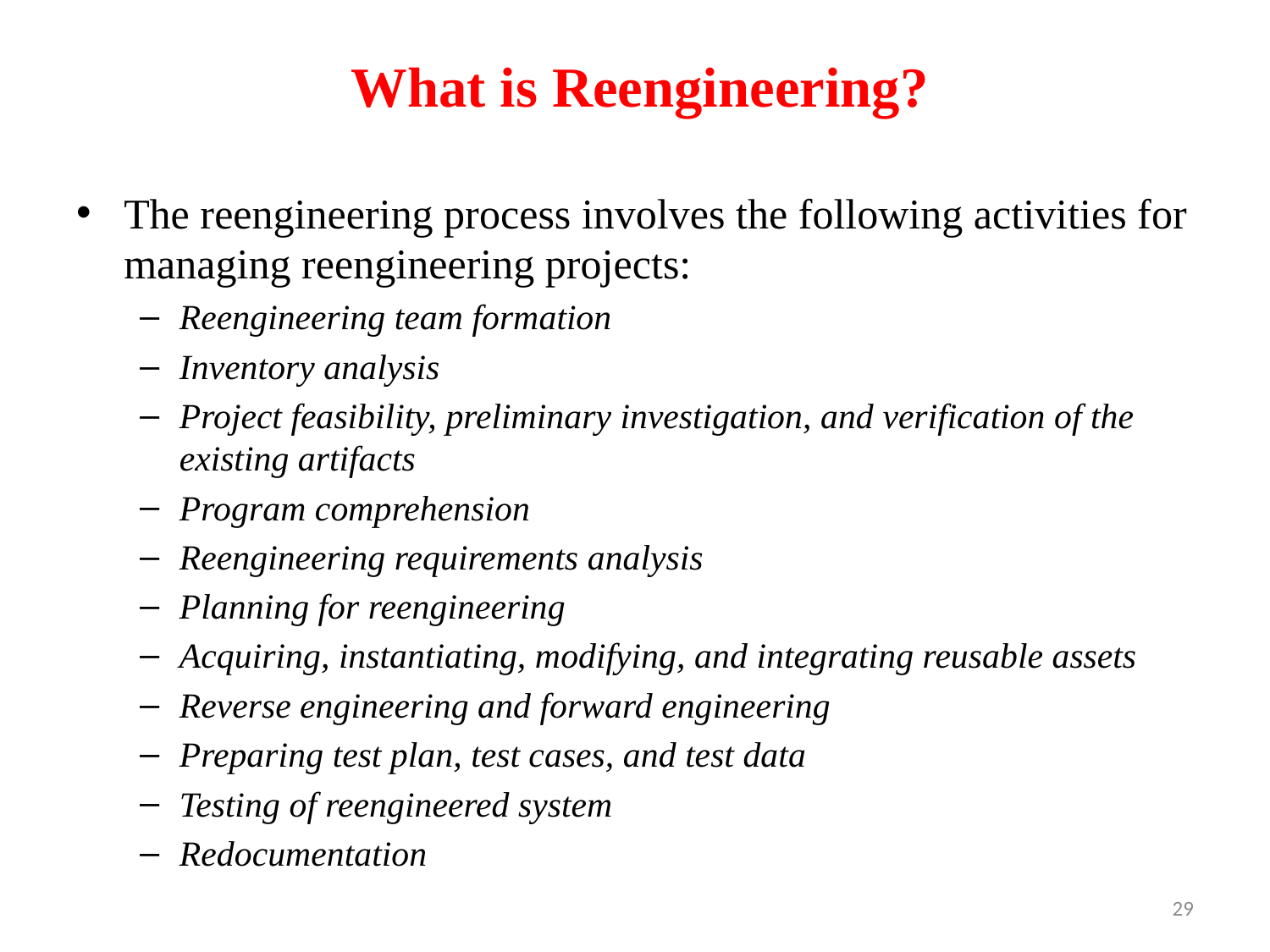

# What is Reengineering?
The reengineering process involves the following activities for managing reengineering projects:
Reengineering team formation
Inventory analysis
Project feasibility, preliminary investigation, and verification of the existing artifacts
Program comprehension
Reengineering requirements analysis
Planning for reengineering
Acquiring, instantiating, modifying, and integrating reusable assets
Reverse engineering and forward engineering
Preparing test plan, test cases, and test data
Testing of reengineered system
Redocumentation
29